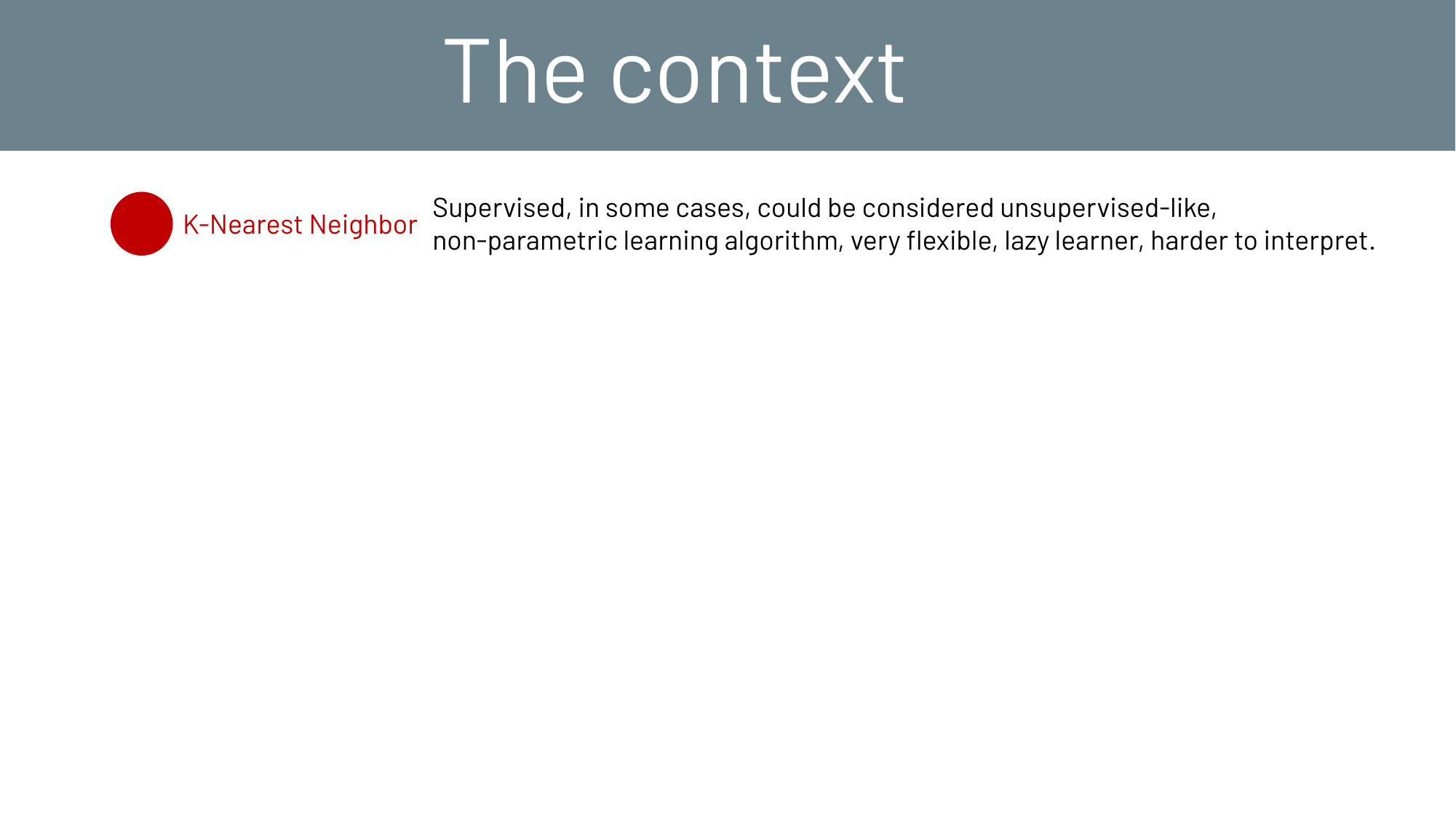

# The context

K-Nearest Neighbor
Supervised, in some cases, could be considered unsupervised-like,
non-parametric learning algorithm, very flexible, lazy learner, harder to interpret.